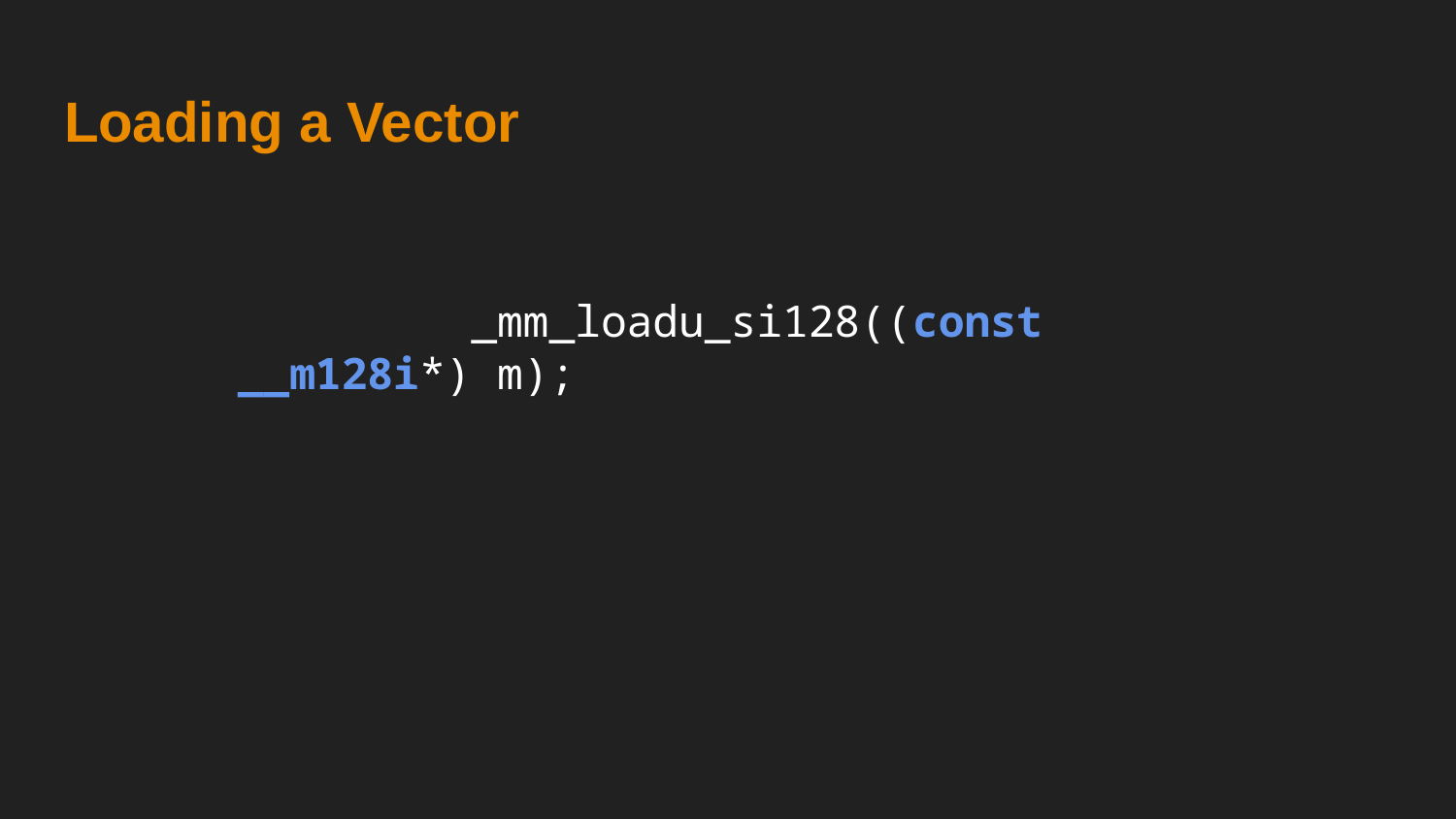

# Loading a Vector

         _mm_loadu_si128((const __m128i*) m);